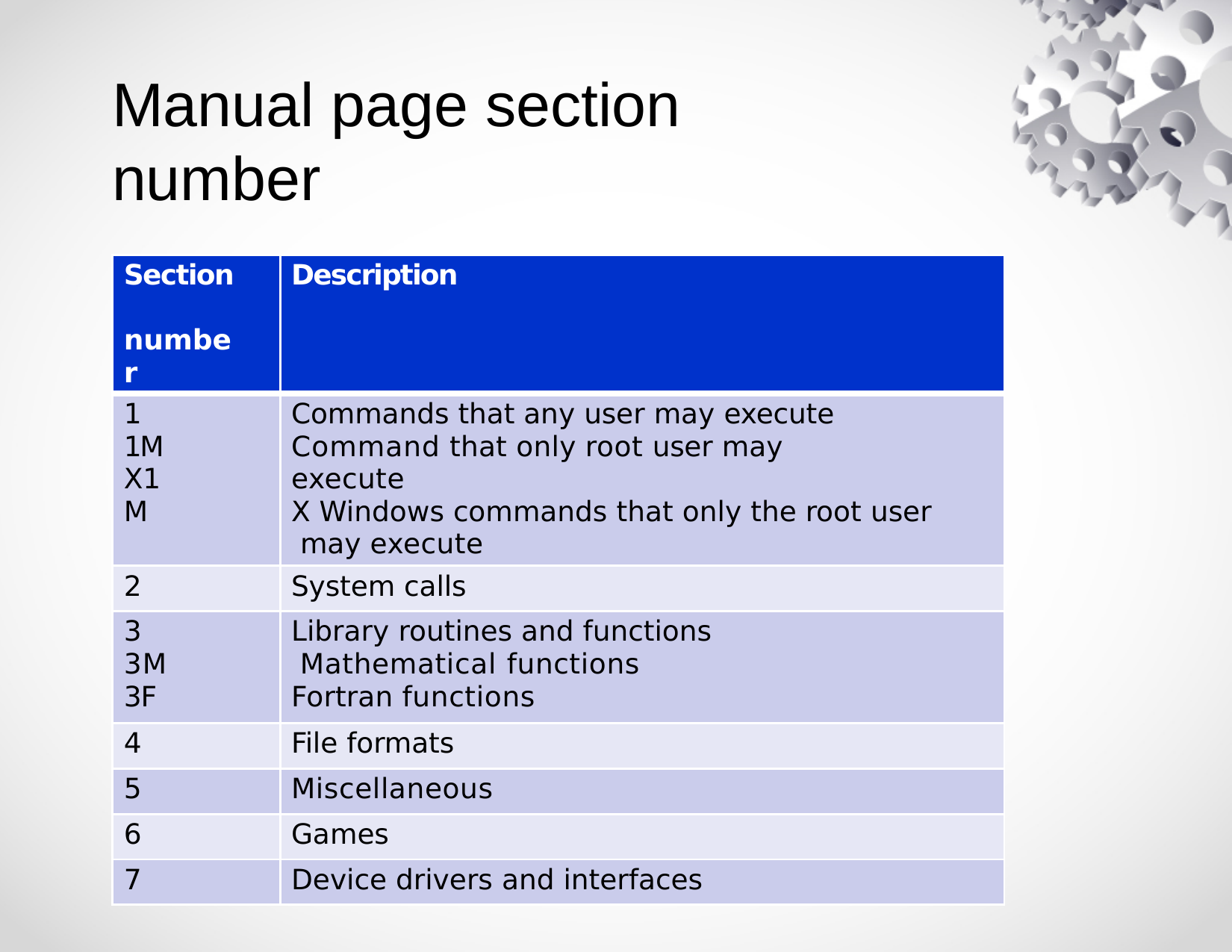

# Manual page section number
| Section number | Description |
| --- | --- |
| 1 1M X1M | Commands that any user may execute Command that only root user may execute X Windows commands that only the root user may execute |
| 2 | System calls |
| 3 3M 3F | Library routines and functions Mathematical functions Fortran functions |
| 4 | File formats |
| 5 | Miscellaneous |
| 6 | Games |
| 7 | Device drivers and interfaces |